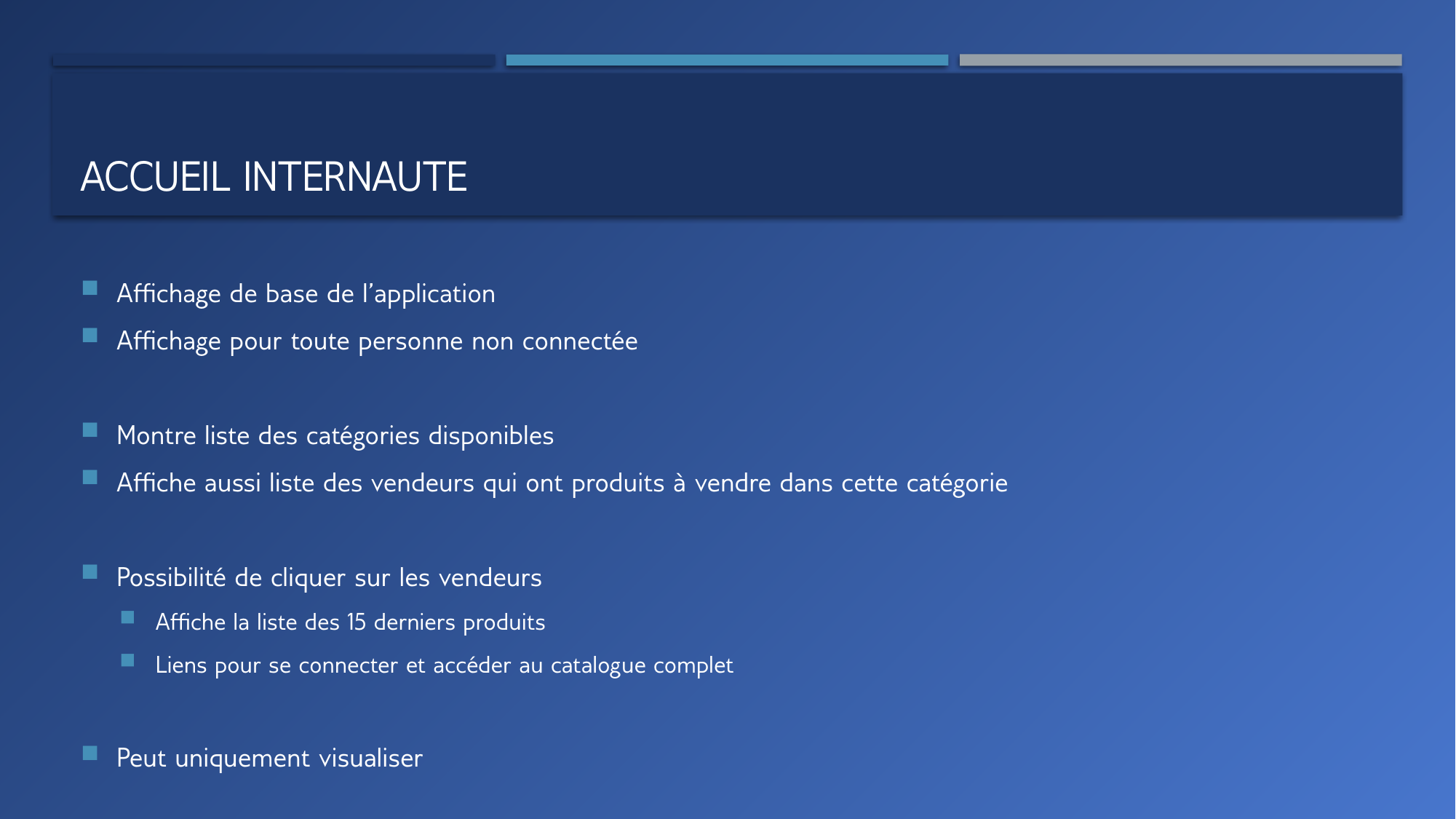

# Accueil internaute
Affichage de base de l’application
Affichage pour toute personne non connectée

Montre liste des catégories disponibles
Affiche aussi liste des vendeurs qui ont produits à vendre dans cette catégorie

Possibilité de cliquer sur les vendeurs
Affiche la liste des 15 derniers produits
Liens pour se connecter et accéder au catalogue complet

Peut uniquement visualiser